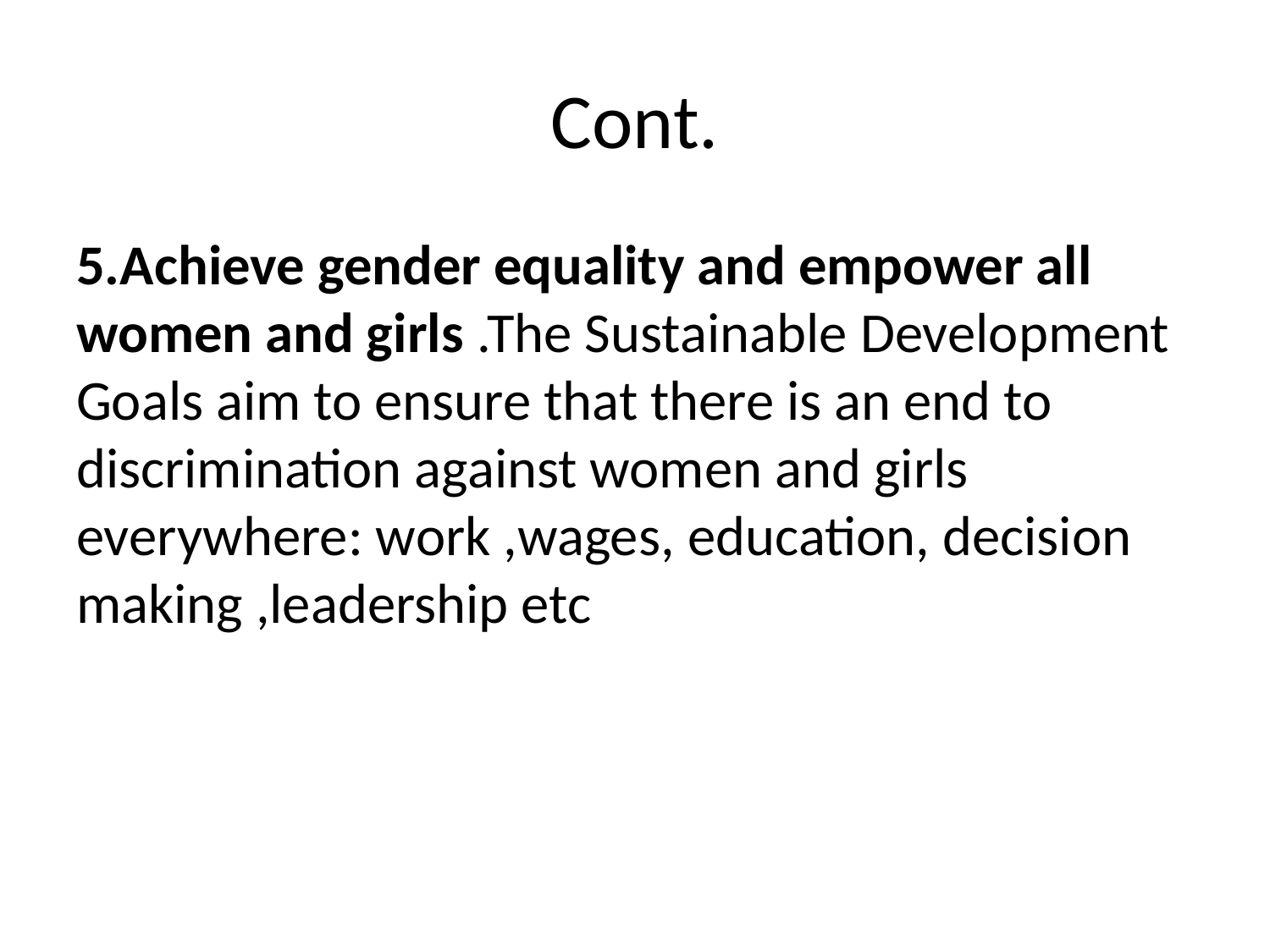

# Cont.
5.Achieve gender equality and empower all women and girls .The Sustainable Development Goals aim to ensure that there is an end to discrimination against women and girls everywhere: work ,wages, education, decision making ,leadership etc